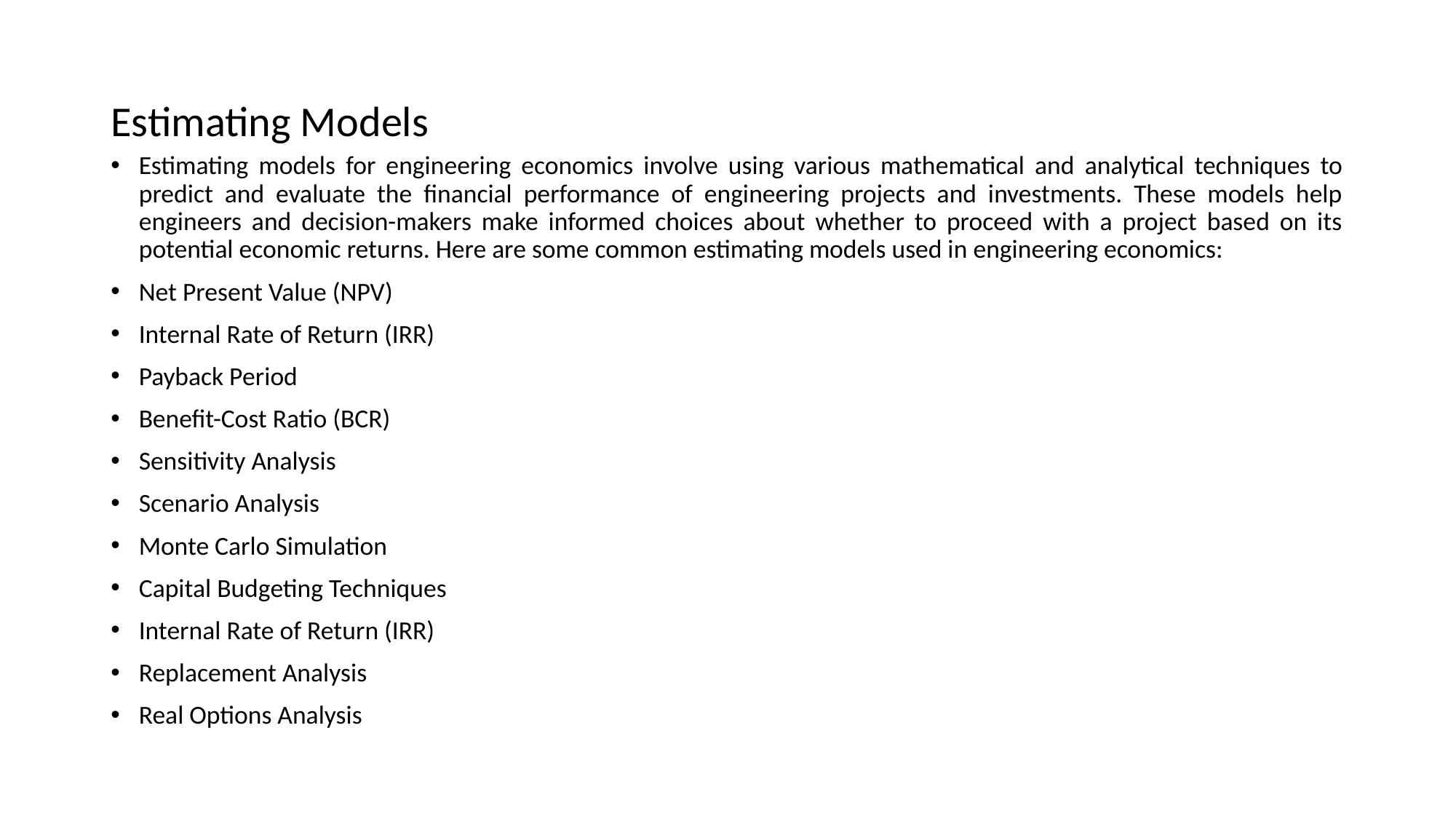

# Estimating Models
Estimating models for engineering economics involve using various mathematical and analytical techniques to predict and evaluate the financial performance of engineering projects and investments. These models help engineers and decision-makers make informed choices about whether to proceed with a project based on its potential economic returns. Here are some common estimating models used in engineering economics:
Net Present Value (NPV)
Internal Rate of Return (IRR)
Payback Period
Benefit-Cost Ratio (BCR)
Sensitivity Analysis
Scenario Analysis
Monte Carlo Simulation
Capital Budgeting Techniques
Internal Rate of Return (IRR)
Replacement Analysis
Real Options Analysis